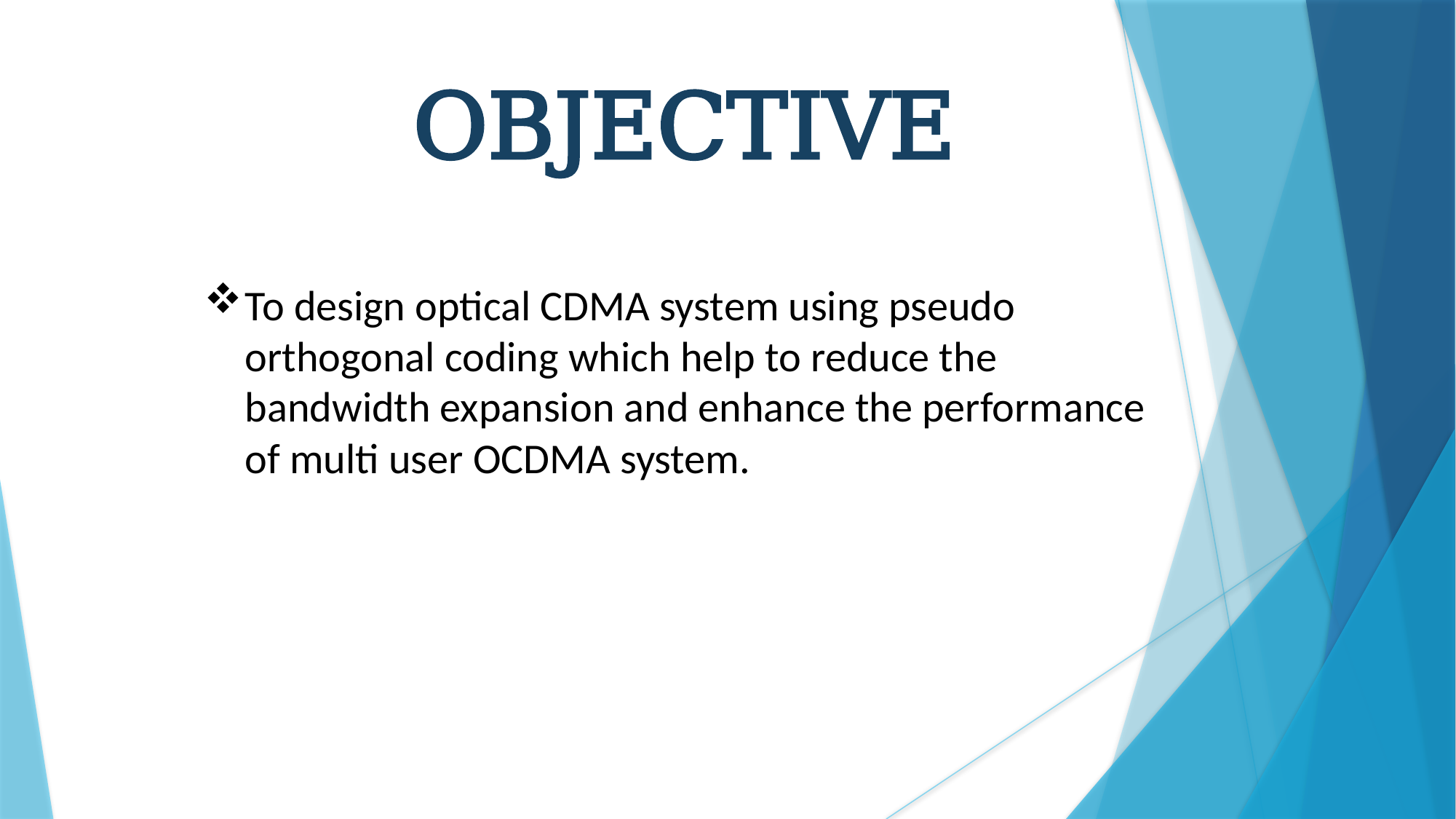

OBJECTIVE

To design optical CDMA system using pseudo orthogonal coding which help to reduce the bandwidth expansion and enhance the performance of multi user OCDMA system.